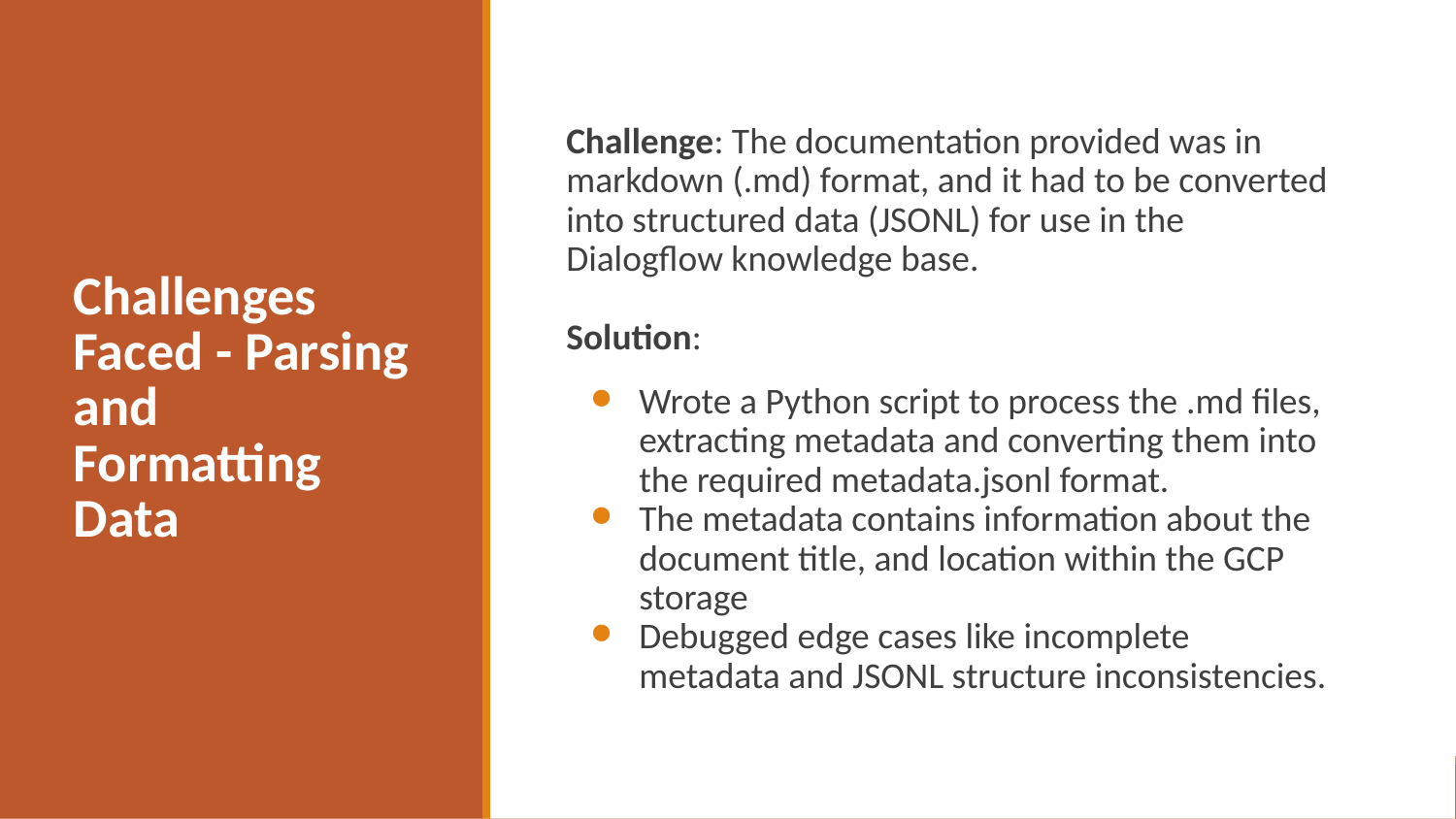

Challenges Faced - Parsing and Formatting Data
Challenge: The documentation provided was in markdown (.md) format, and it had to be converted into structured data (JSONL) for use in the Dialogflow knowledge base.

Solution:
Wrote a Python script to process the .md files, extracting metadata and converting them into the required metadata.jsonl format.
The metadata contains information about the document title, and location within the GCP storage
Debugged edge cases like incomplete metadata and JSONL structure inconsistencies.